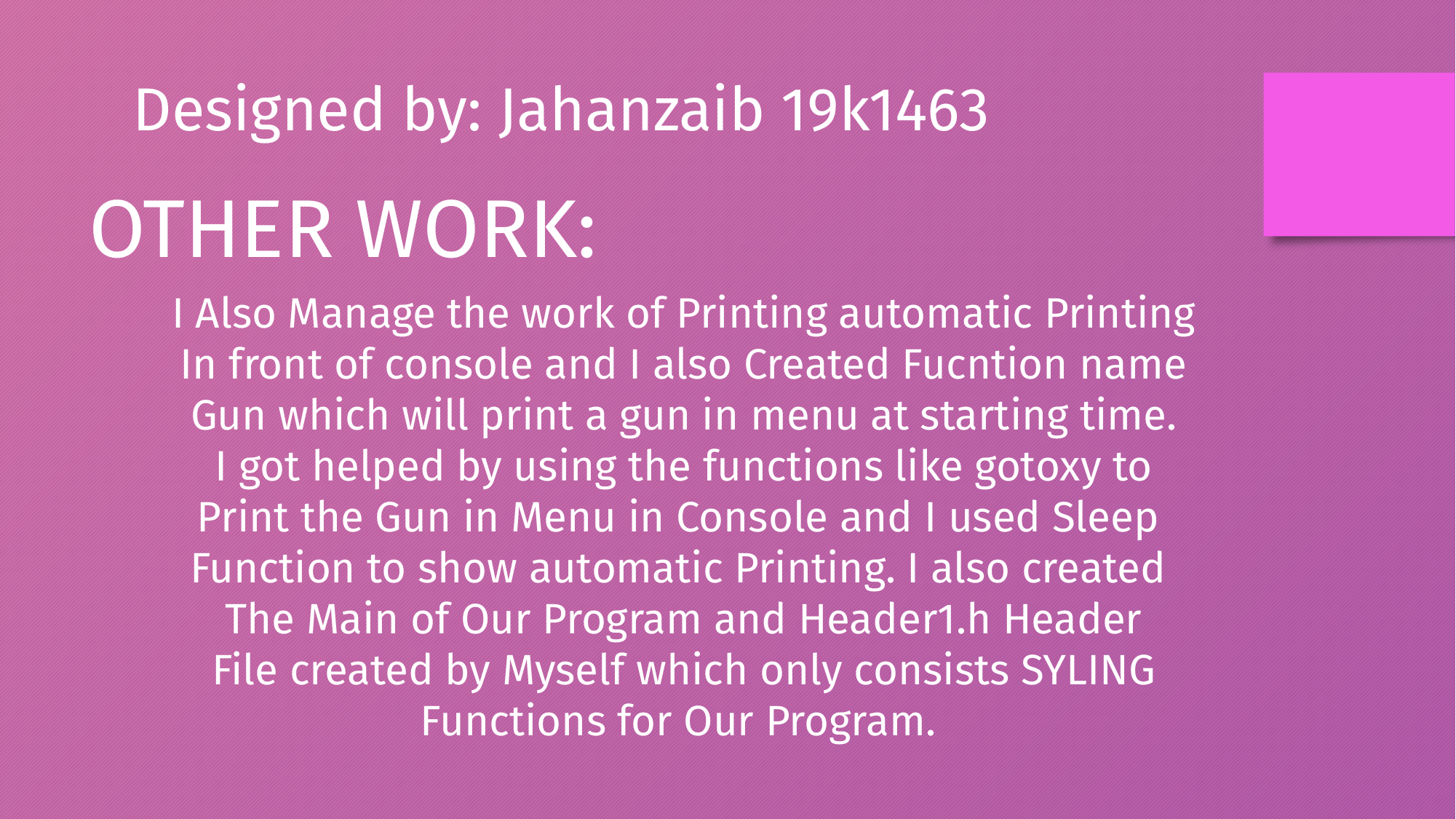

Designed by: Jahanzaib 19k1463
OTHER WORK:
I Also Manage the work of Printing automatic Printing
In front of console and I also Created Fucntion name
Gun which will print a gun in menu at starting time.
I got helped by using the functions like gotoxy to
Print the Gun in Menu in Console and I used Sleep
Function to show automatic Printing. I also created
The Main of Our Program and Header1.h Header
File created by Myself which only consists SYLING
Functions for Our Program.